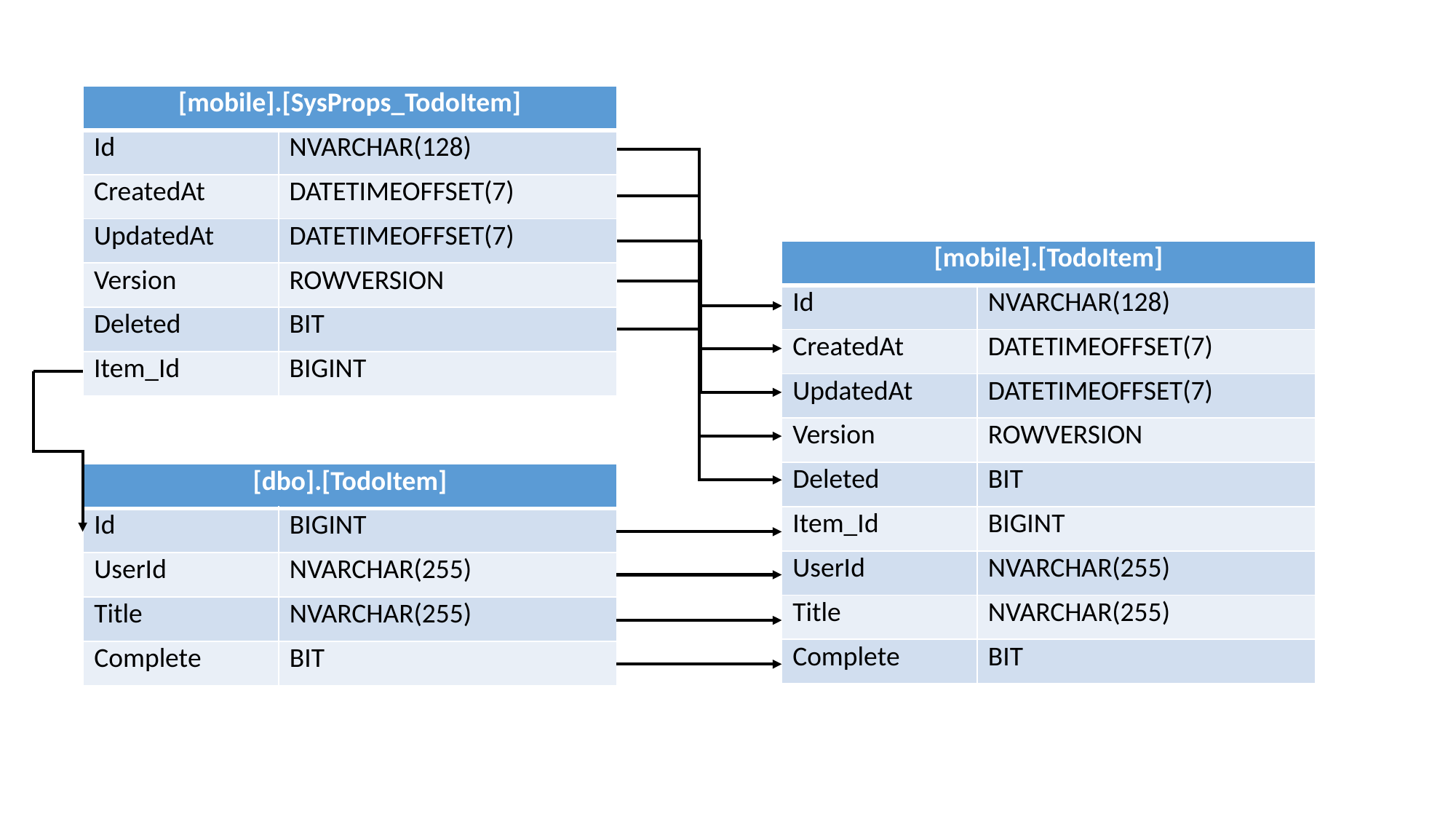

| [mobile].[SysProps\_TodoItem] |  |
| --- | --- |
| Id | NVARCHAR(128) |
| CreatedAt | DATETIMEOFFSET(7) |
| UpdatedAt | DATETIMEOFFSET(7) |
| Version | ROWVERSION |
| Deleted | BIT |
| Item\_Id | BIGINT |
| [mobile].[TodoItem] |  |
| --- | --- |
| Id | NVARCHAR(128) |
| CreatedAt | DATETIMEOFFSET(7) |
| UpdatedAt | DATETIMEOFFSET(7) |
| Version | ROWVERSION |
| Deleted | BIT |
| Item\_Id | BIGINT |
| UserId | NVARCHAR(255) |
| Title | NVARCHAR(255) |
| Complete | BIT |
| [dbo].[TodoItem] |  |
| --- | --- |
| Id | BIGINT |
| UserId | NVARCHAR(255) |
| Title | NVARCHAR(255) |
| Complete | BIT |